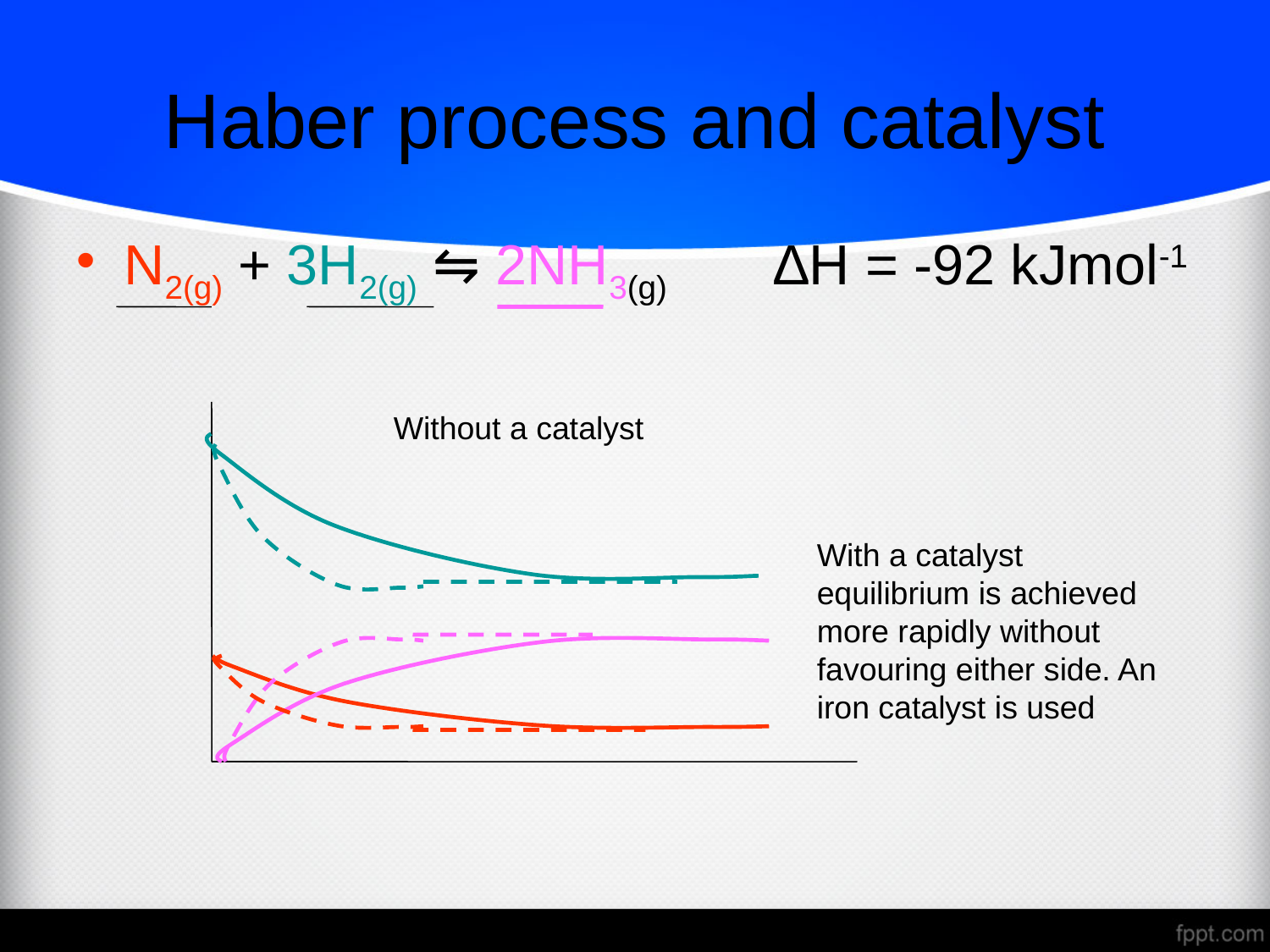

Haber process and catalyst
N2(g) + 3H2(g) ⇋ 2NH3(g)  	 ∆H = -92 kJmol-1

Without a catalyst

With a catalyst equilibrium is achieved more rapidly without favouring either side. An iron catalyst is used